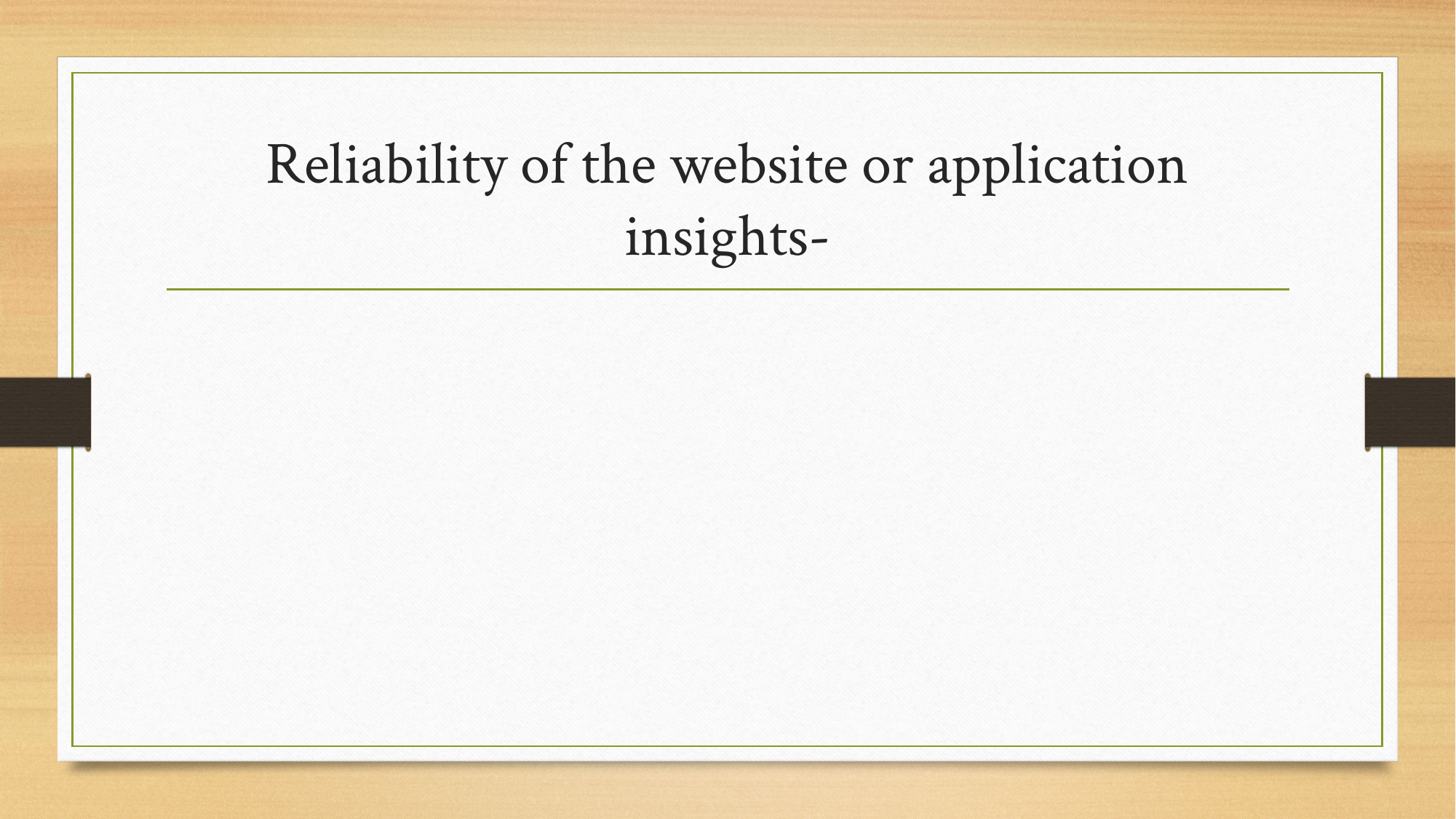

# Reliability of the website or application insights-